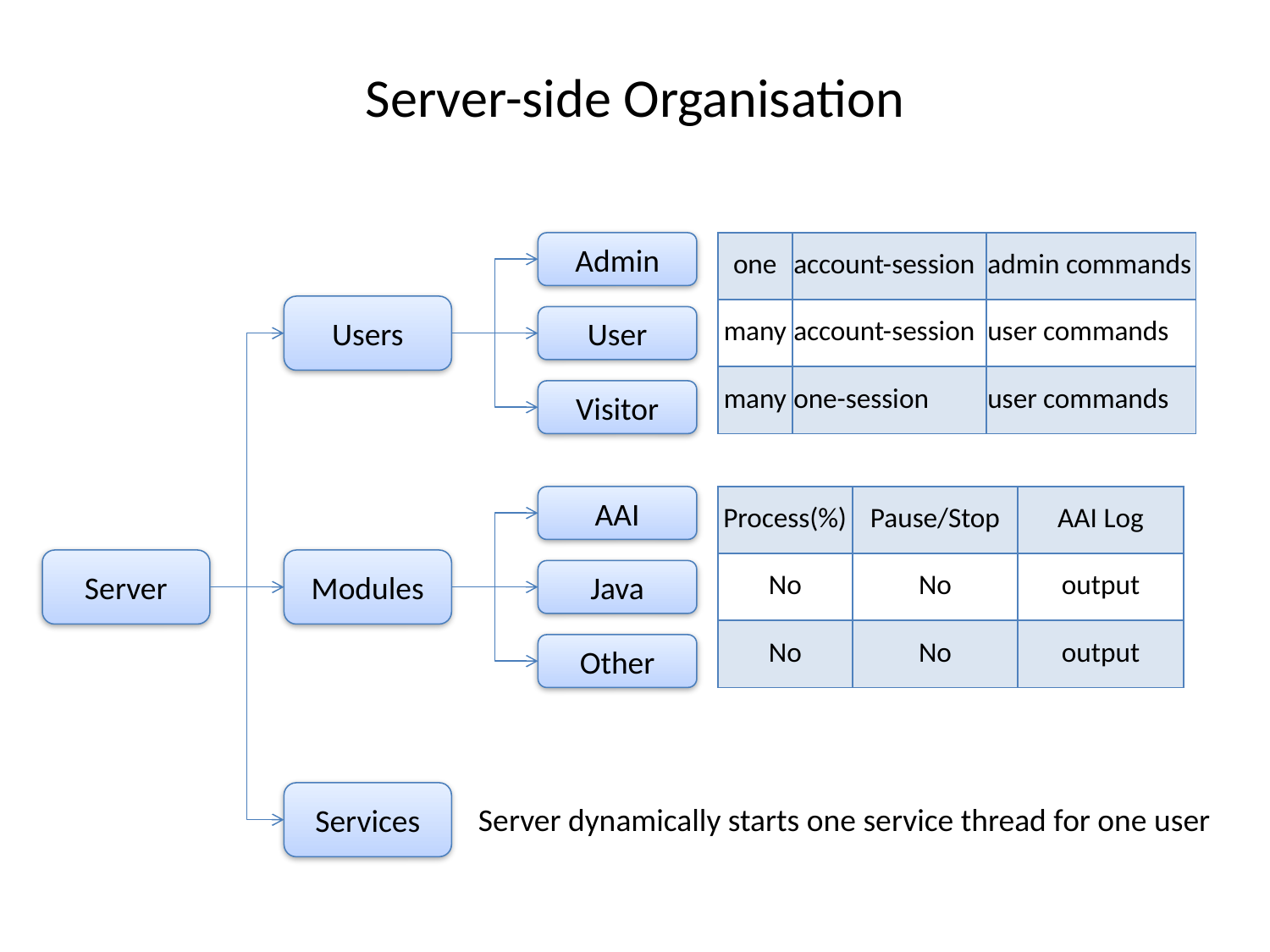

# Server-side Organisation
Admin
| one | account-session | admin commands |
| --- | --- | --- |
| many | account-session | user commands |
| many | one-session | user commands |
Users
User
Visitor
AAI
| Process(%) | Pause/Stop | AAI Log |
| --- | --- | --- |
| No | No | output |
| No | No | output |
Server
Modules
Java
Other
Services
Server dynamically starts one service thread for one user